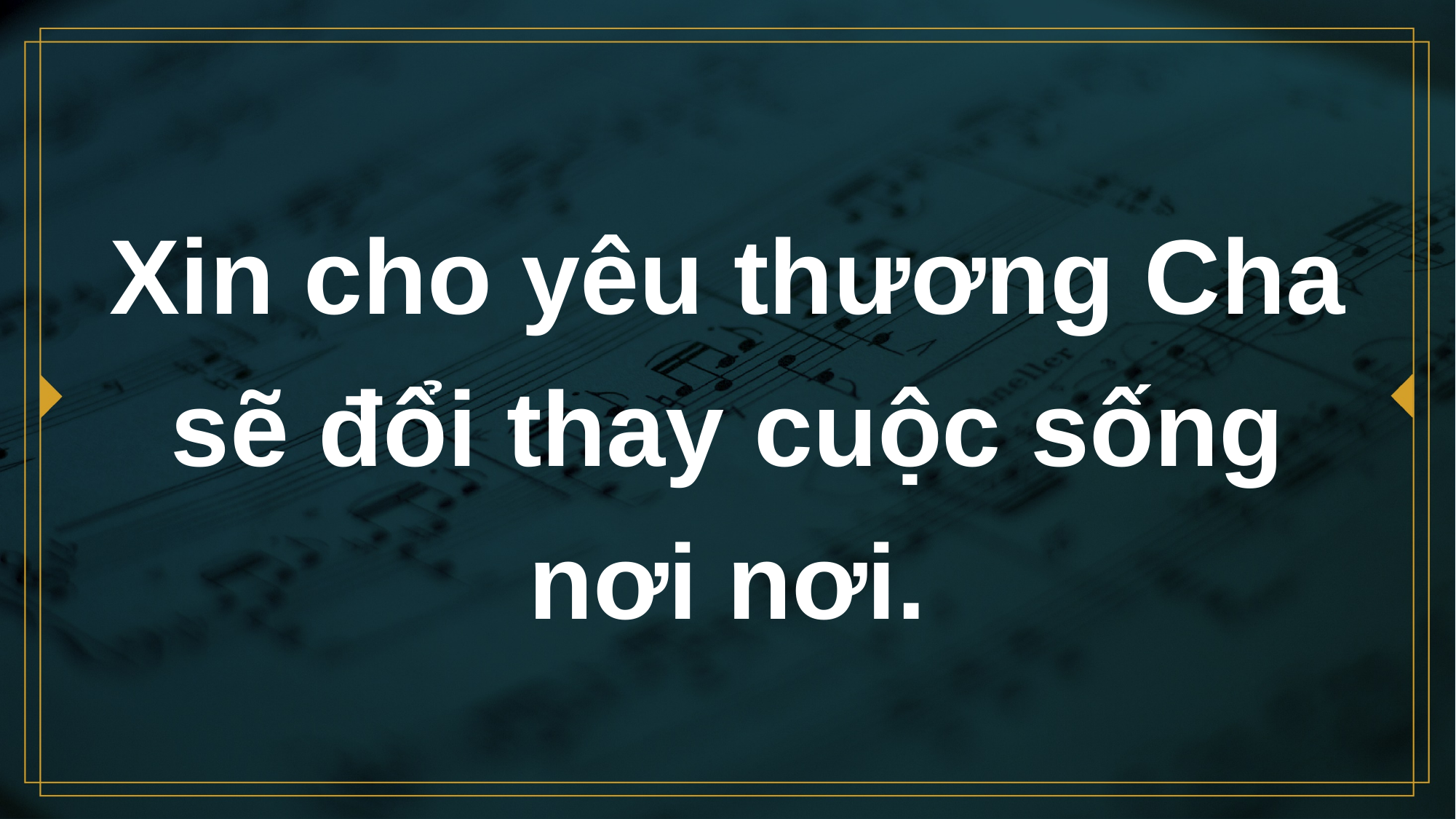

# Xin cho yêu thương Cha sẽ đổi thay cuộc sống nơi nơi.